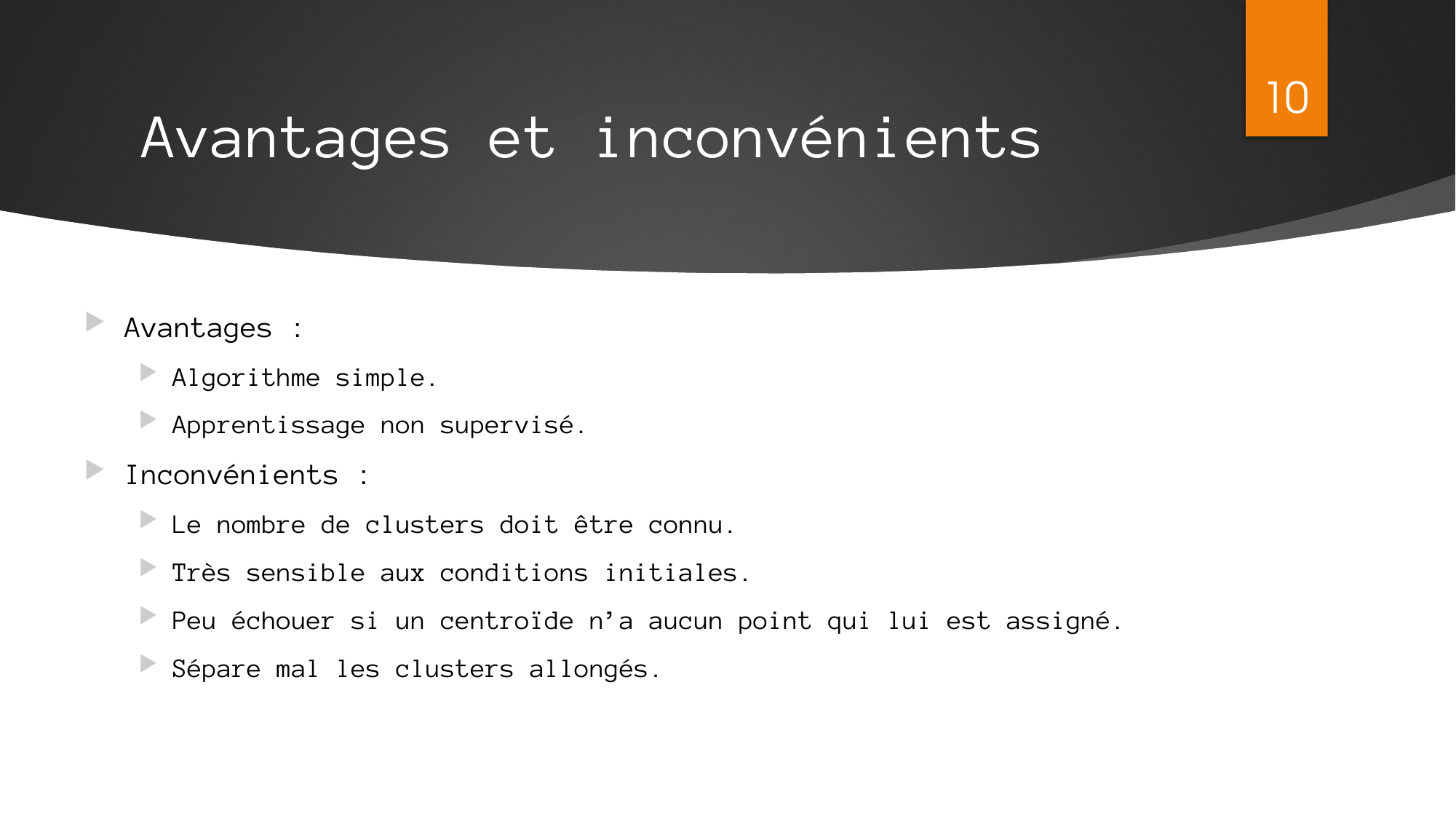

10
# Avantages et inconvénients

Avantages :
Algorithme simple.
Apprentissage non supervisé.
Inconvénients :
Le nombre de clusters doit être connu.
Très sensible aux conditions initiales.
Peu échouer si un centroïde n’a aucun point qui lui est assigné.
Sépare mal les clusters allongés.